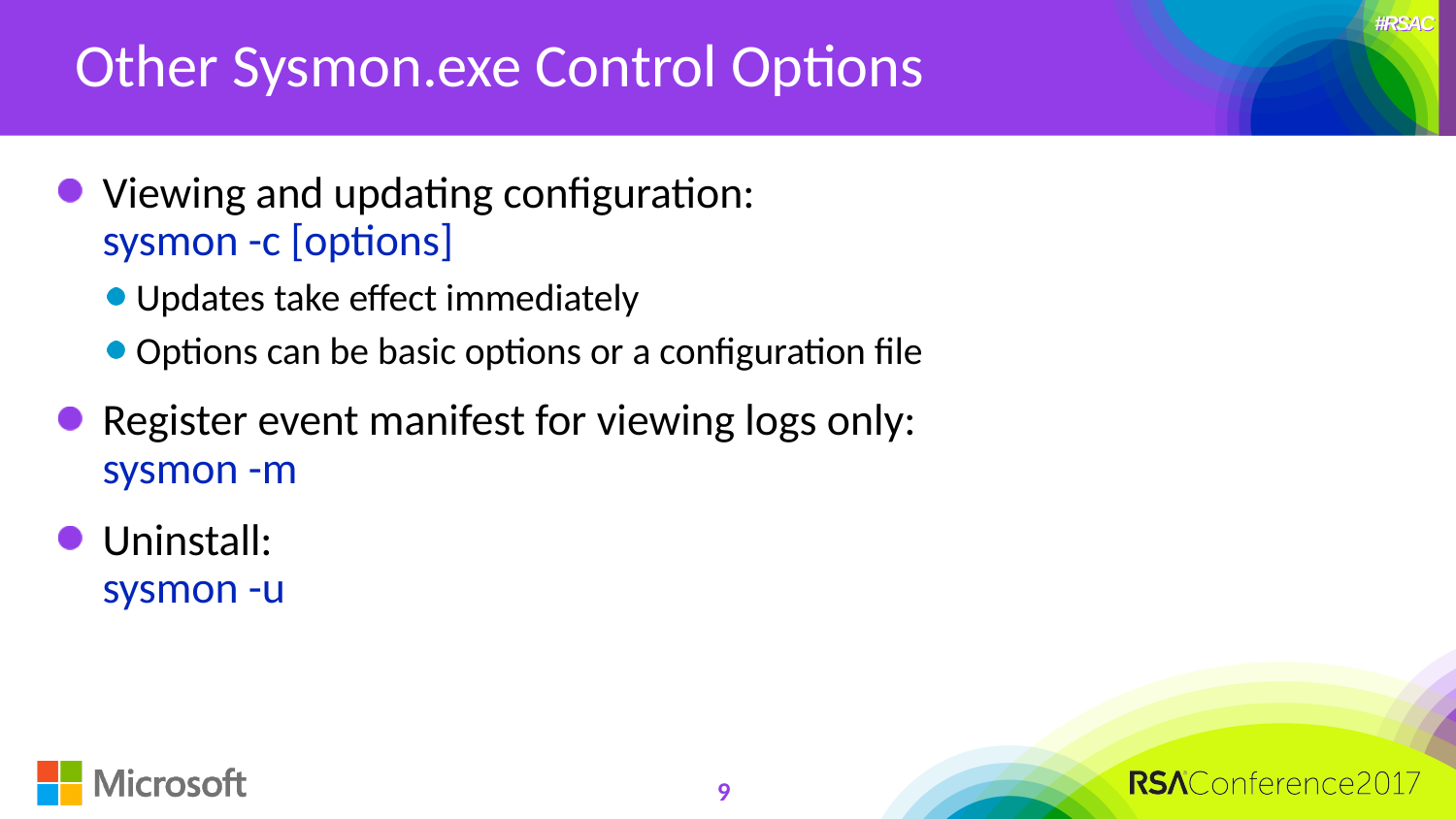

# Other Sysmon.exe Control Options
Viewing and updating configuration:
sysmon -c [options]
Updates take effect immediately
Options can be basic options or a configuration file
Register event manifest for viewing logs only:
sysmon -m
Uninstall:
sysmon -u
9